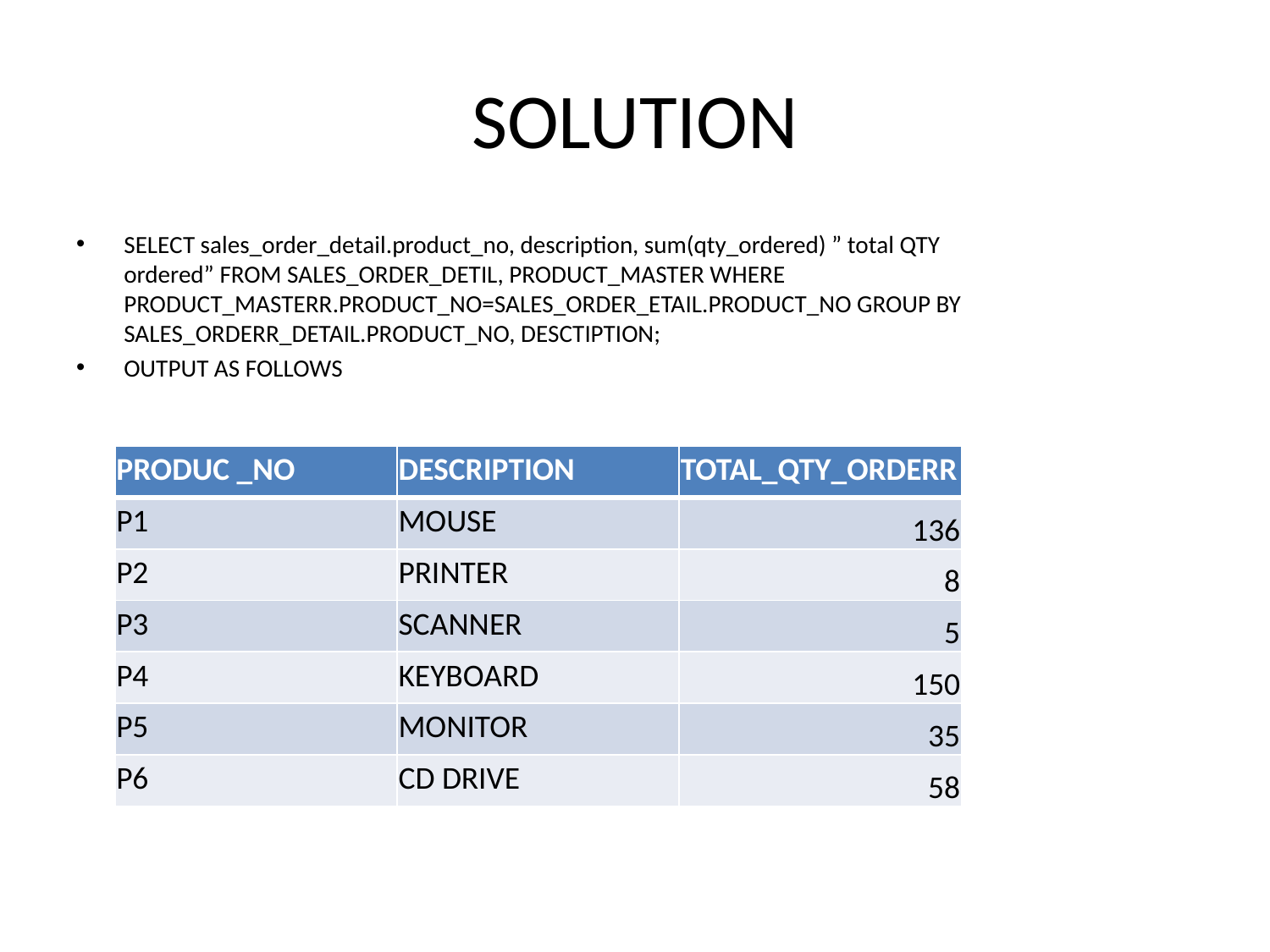

# SOLUTION
SELECT sales_order_detail.product_no, description, sum(qty_ordered) ” total QTY ordered” FROM SALES_ORDER_DETIL, PRODUCT_MASTER WHERE PRODUCT_MASTERR.PRODUCT_NO=SALES_ORDER_ETAIL.PRODUCT_NO GROUP BY SALES_ORDERR_DETAIL.PRODUCT_NO, DESCTIPTION;
OUTPUT AS FOLLOWS
| PRODUC \_NO | DESCRIPTION | TOTAL\_QTY\_ORDERR |
| --- | --- | --- |
| P1 | MOUSE | 136 |
| P2 | PRINTER | 8 |
| P3 | SCANNER | 5 |
| P4 | KEYBOARD | 150 |
| P5 | MONITOR | 35 |
| P6 | CD DRIVE | 58 |